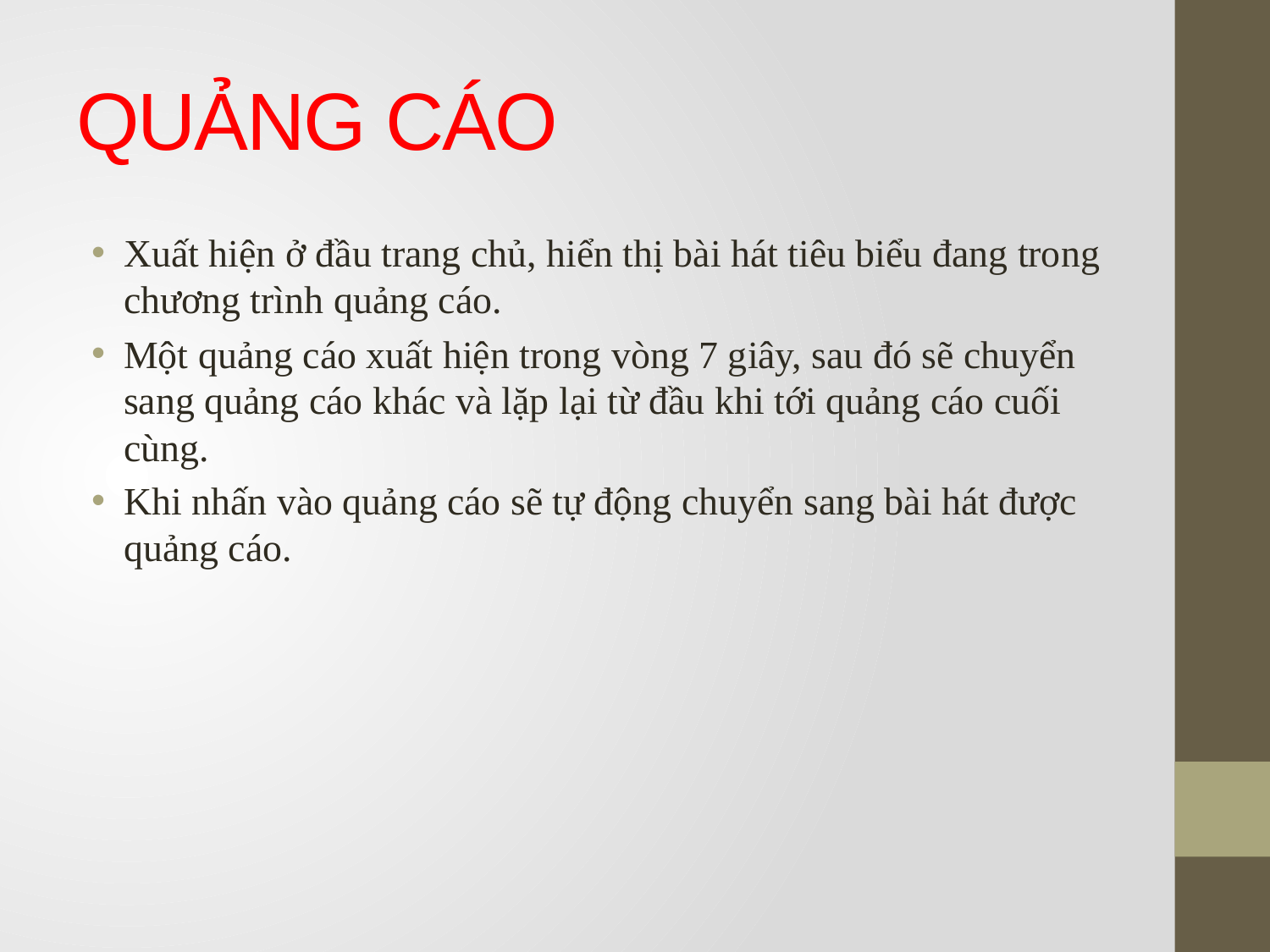

# QUẢNG CÁO
Xuất hiện ở đầu trang chủ, hiển thị bài hát tiêu biểu đang trong chương trình quảng cáo.
Một quảng cáo xuất hiện trong vòng 7 giây, sau đó sẽ chuyển sang quảng cáo khác và lặp lại từ đầu khi tới quảng cáo cuối cùng.
Khi nhấn vào quảng cáo sẽ tự động chuyển sang bài hát được quảng cáo.